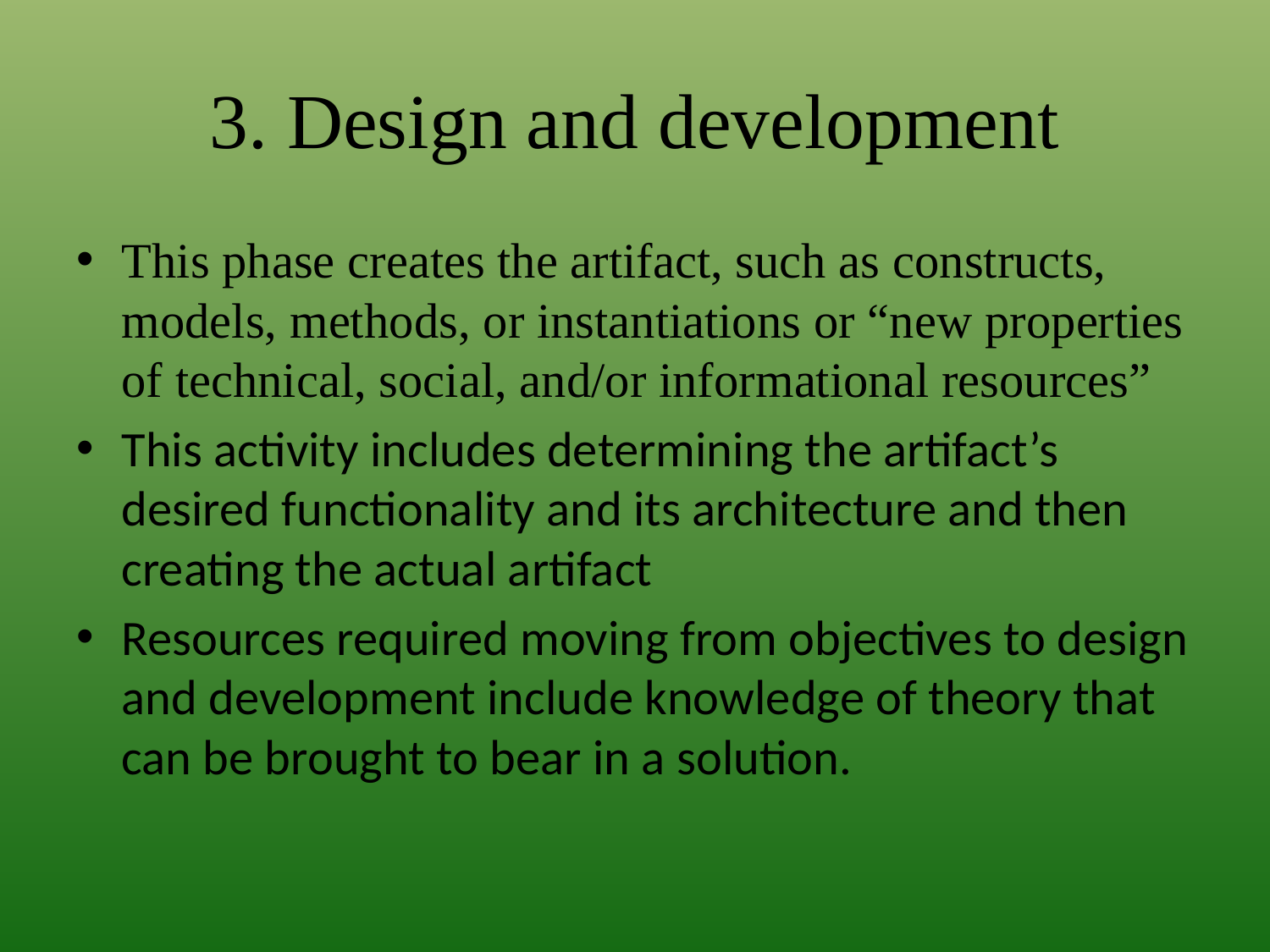

3. Design and development
This phase creates the artifact, such as constructs, models, methods, or instantiations or “new properties of technical, social, and/or informational resources”
This activity includes determining the artifact’s desired functionality and its architecture and then creating the actual artifact
Resources required moving from objectives to design and development include knowledge of theory that can be brought to bear in a solution.